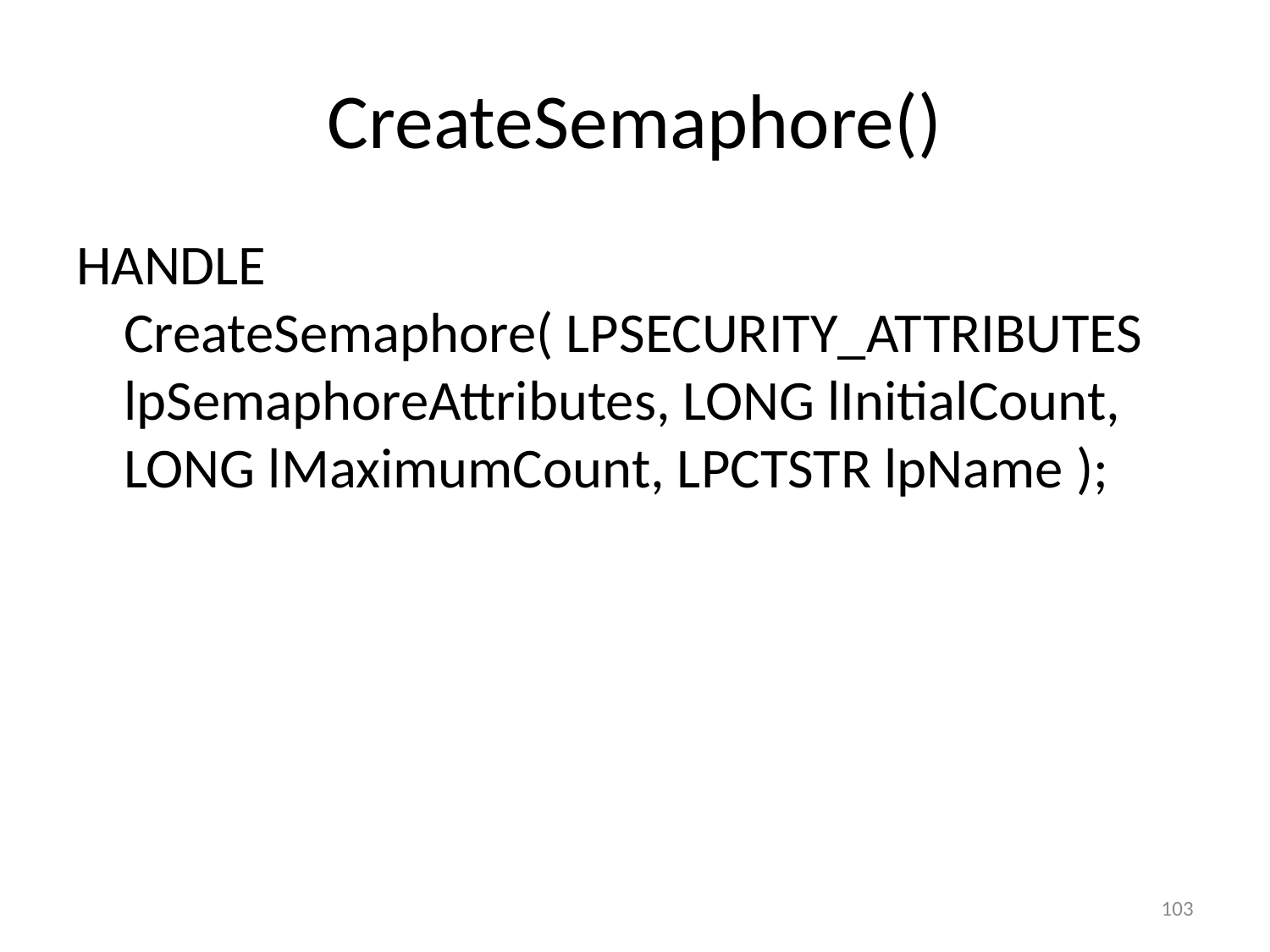

# CreateSemaphore()
HANDLE CreateSemaphore( LPSECURITY_ATTRIBUTES lpSemaphoreAttributes, LONG lInitialCount, LONG lMaximumCount, LPCTSTR lpName );

103